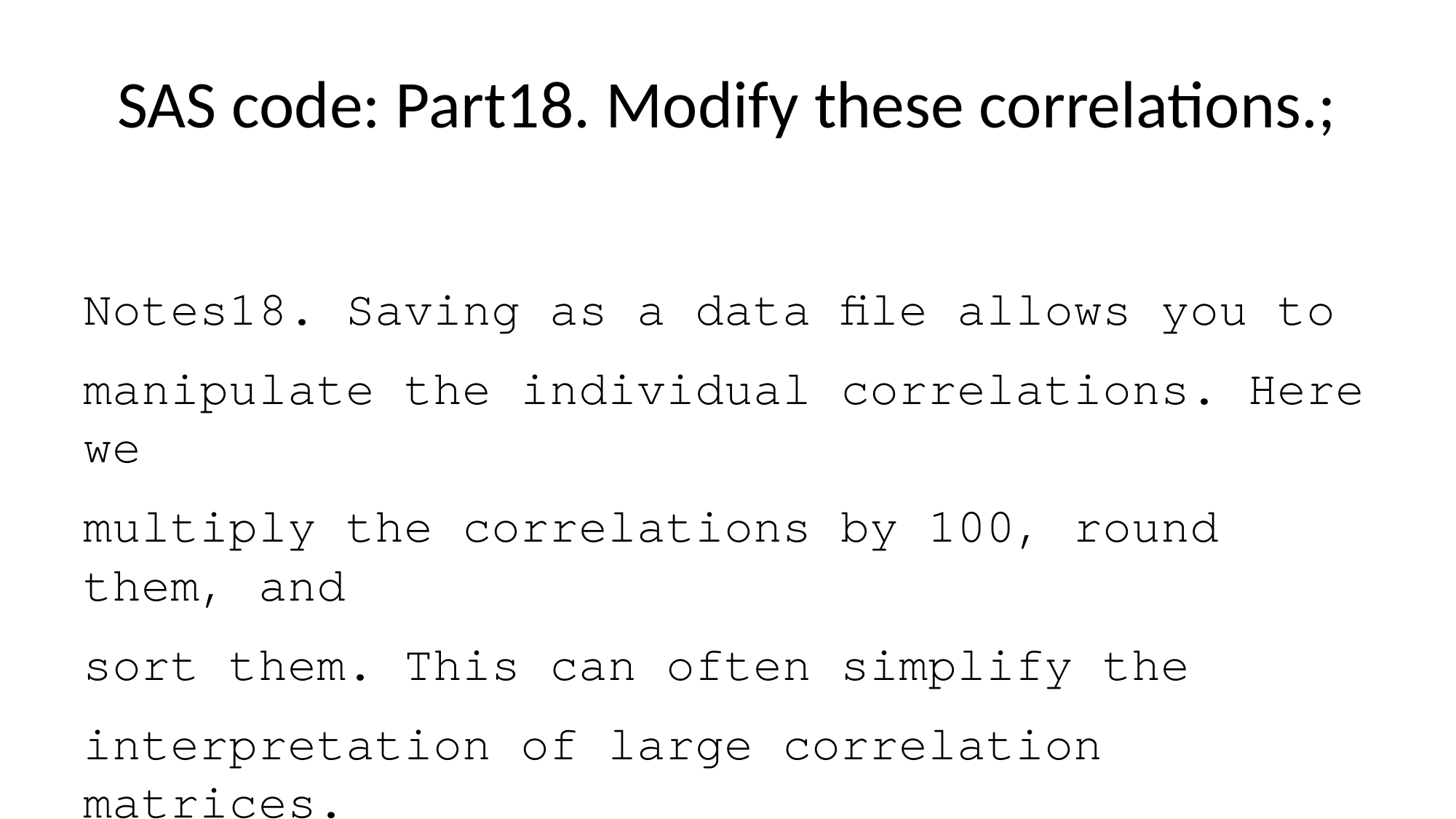

# SAS code: Part18. Modify these correlations.;

Notes18. Saving as a data file allows you to
manipulate the individual correlations. Here we
multiply the correlations by 100, round them, and
sort them. This can often simplify the
interpretation of large correlation matrices.

This code does the reordering and printing;